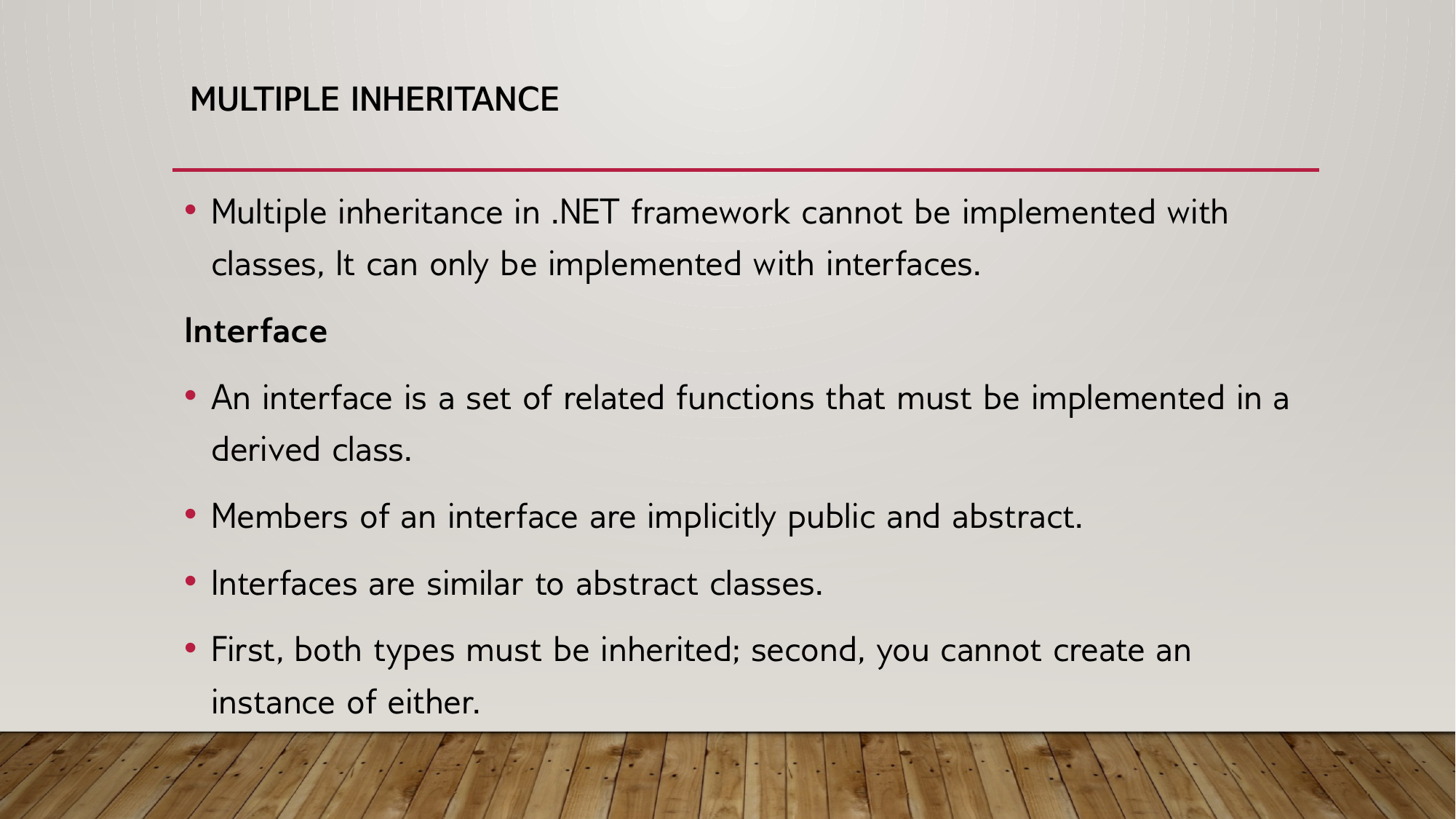

# Multiple Inheritance
Multiple inheritance in .NET framework cannot be implemented with classes, It can only be implemented with interfaces.
Interface
An interface is a set of related functions that must be implemented in a derived class.
Members of an interface are implicitly public and abstract.
Interfaces are similar to abstract classes.
First, both types must be inherited; second, you cannot create an instance of either.